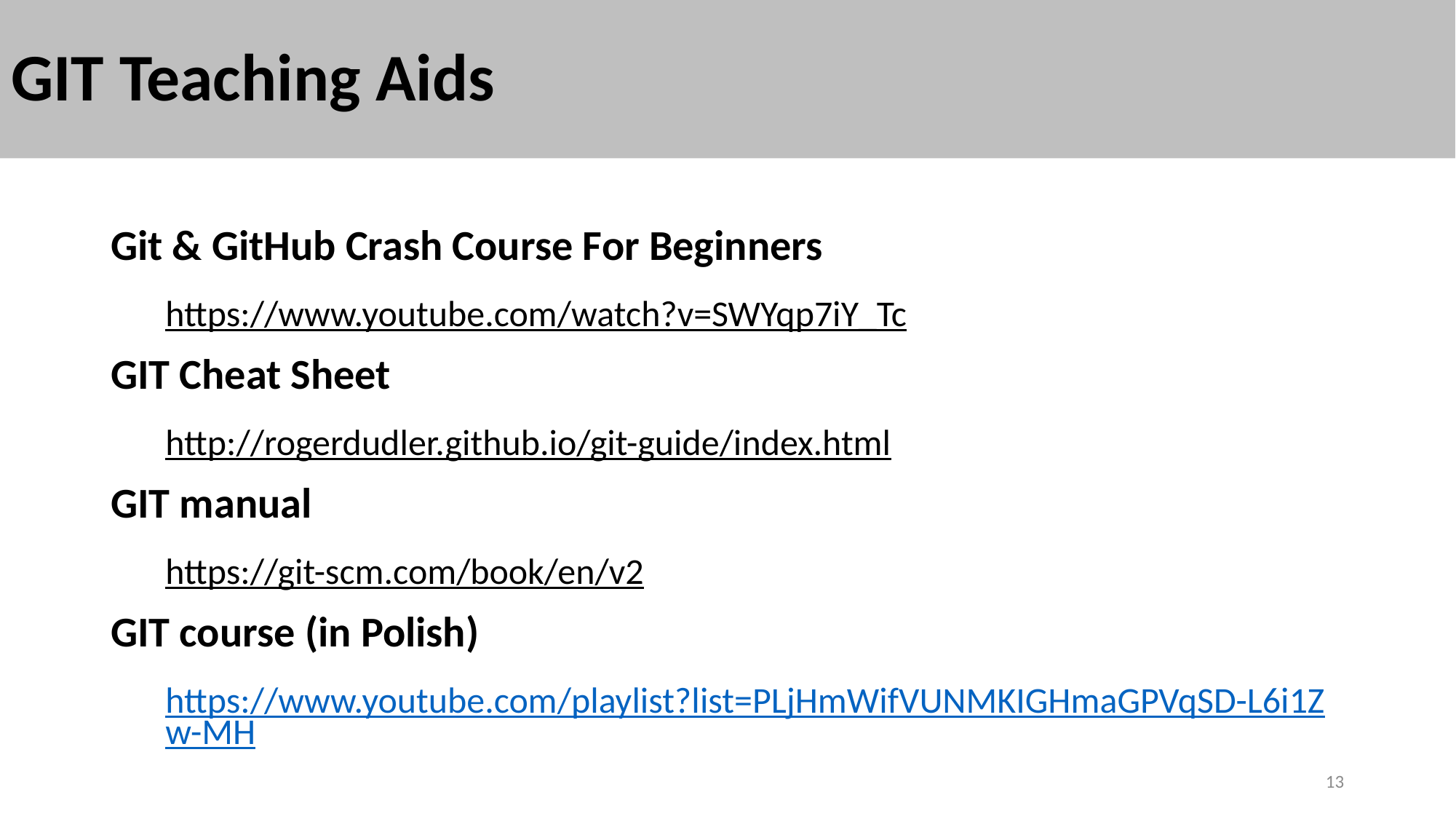

# GIT Teaching Aids
Git & GitHub Crash Course For Beginners
https://www.youtube.com/watch?v=SWYqp7iY_Tc
GIT Cheat Sheet
http://rogerdudler.github.io/git-guide/index.html
GIT manual
https://git-scm.com/book/en/v2
GIT course (in Polish)
https://www.youtube.com/playlist?list=PLjHmWifVUNMKIGHmaGPVqSD-L6i1Zw-MH
13